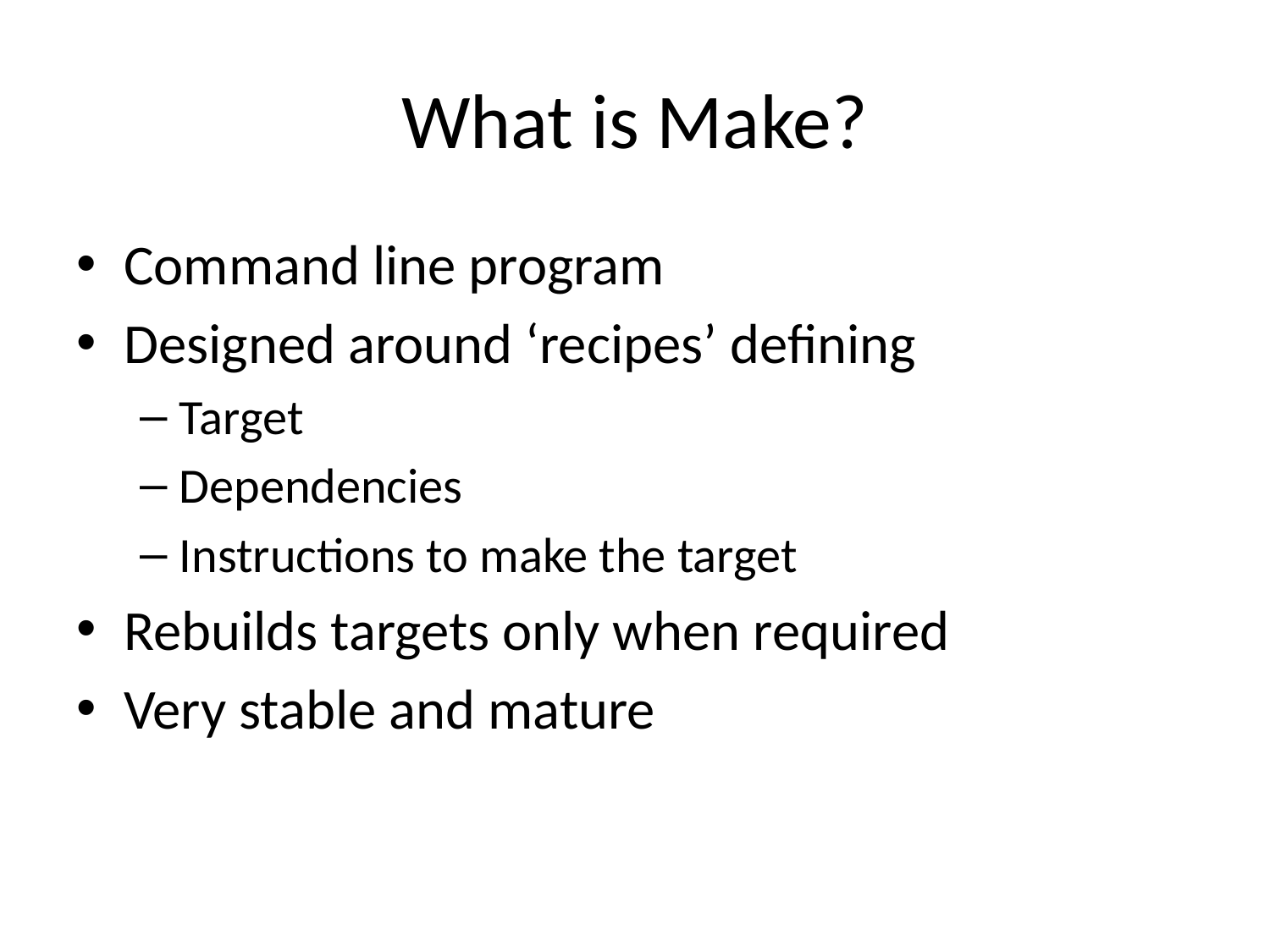

# What is Make?
Command line program
Designed around ‘recipes’ defining
Target
Dependencies
Instructions to make the target
Rebuilds targets only when required
Very stable and mature